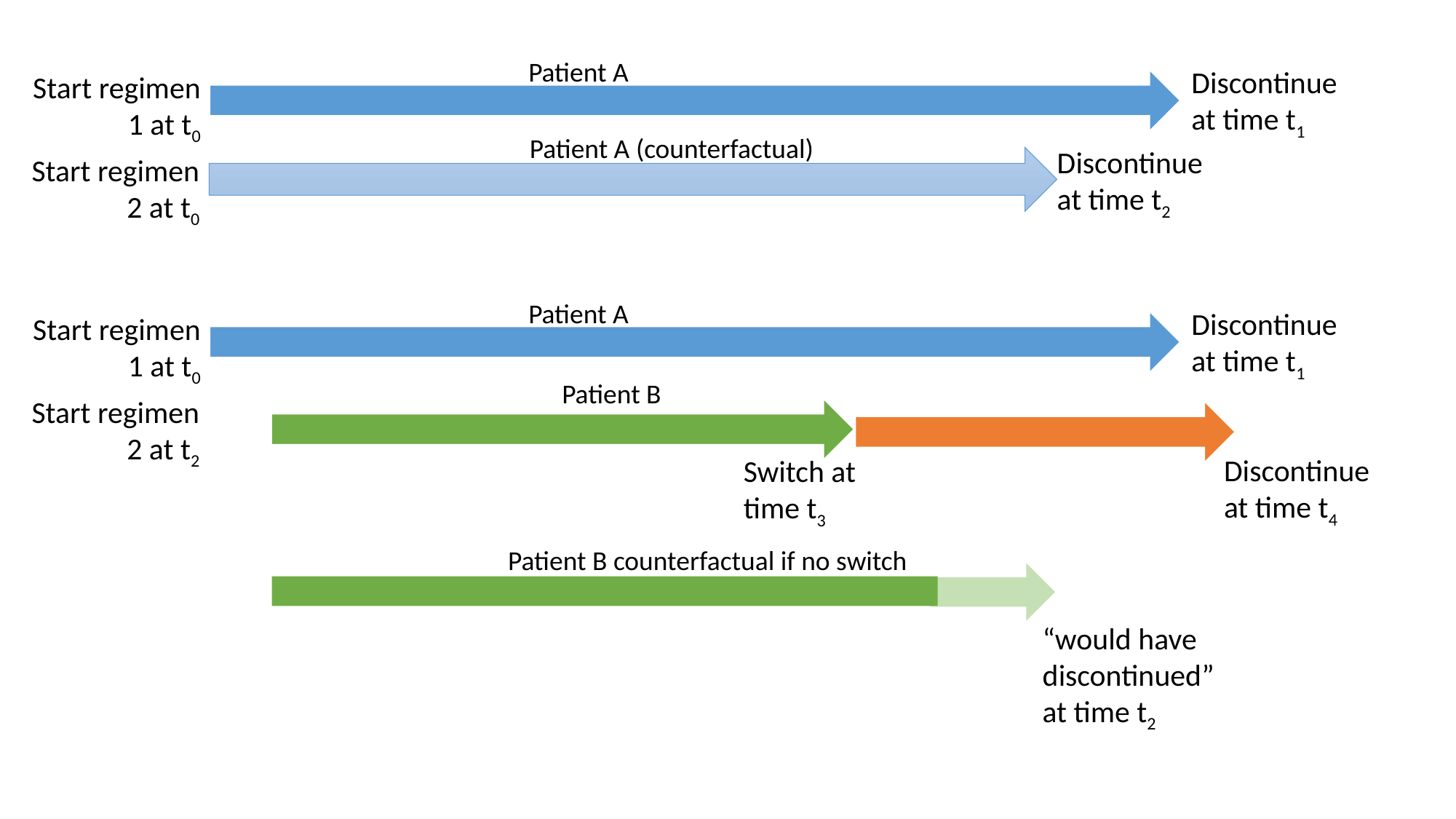

Patient A
Discontinue at time t1
Start regimen 1 at t0

Patient A (counterfactual)
Discontinue at time t2
Start regimen 2 at t0

Patient A
Discontinue at time t1
Start regimen 1 at t0

Patient B
Start regimen 2 at t2

Discontinue at time t4
Switch at time t3
Patient B counterfactual if no switch

“would have discontinued” at time t2